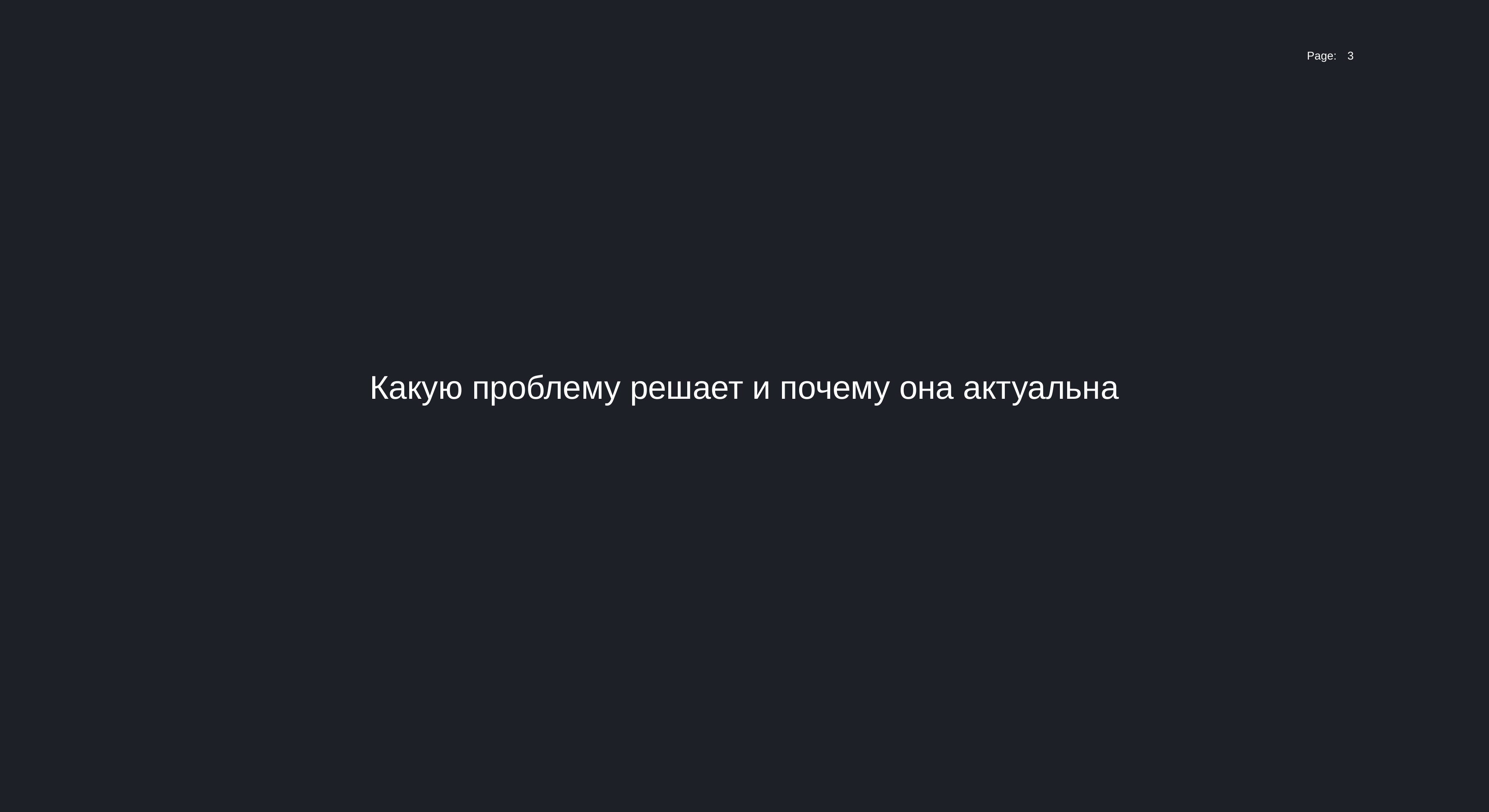

3
Какую проблему решает и почему она актуальна